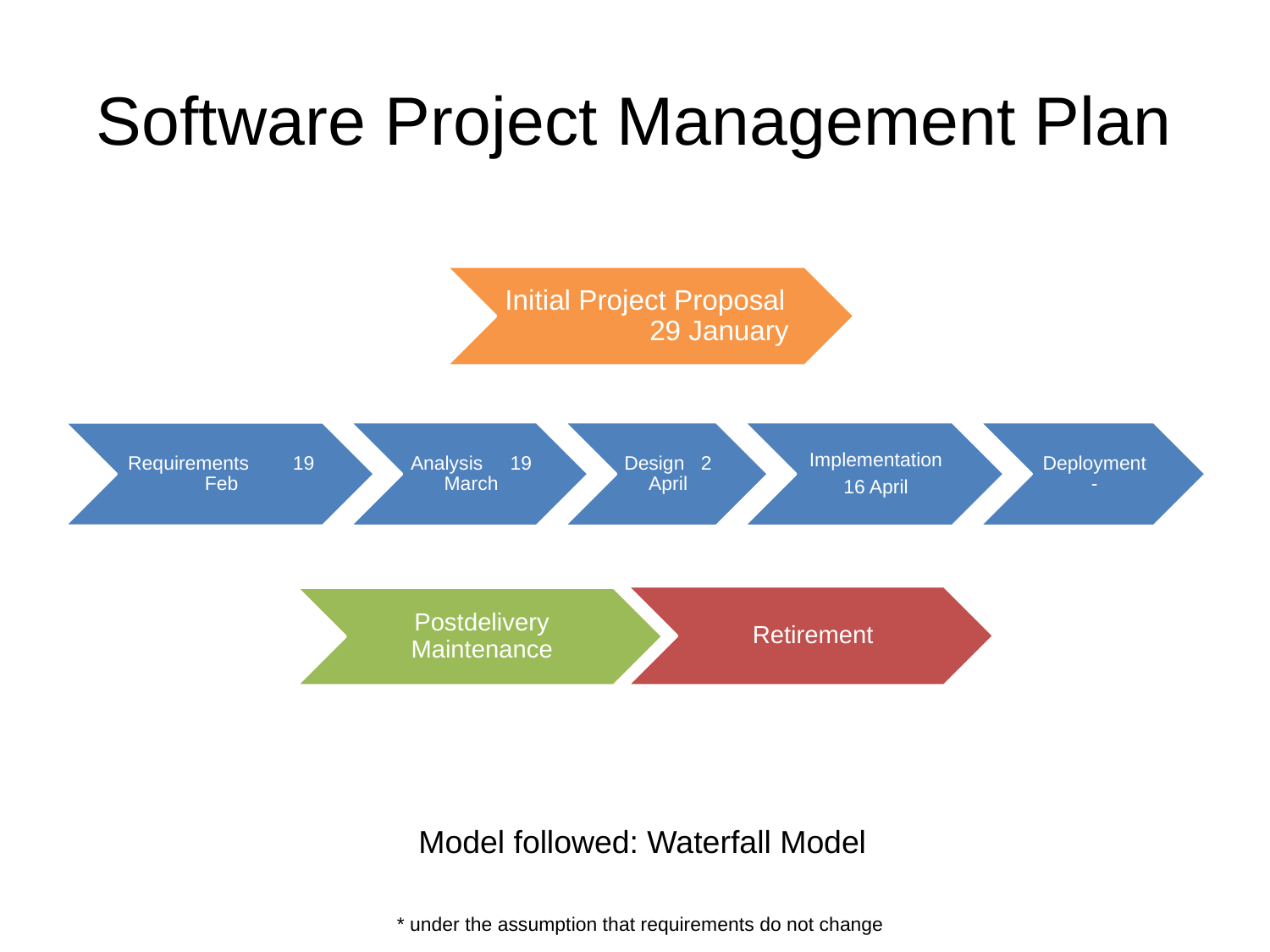

# Software Project Management Plan
Initial Project Proposal                    29 January
Requirements        19 Feb
Analysis     19 March
Design   2 April
Implementation
16 April
Deployment -
Postdelivery Maintenance
Retirement
Model followed: Waterfall Model
* under the assumption that requirements do not change